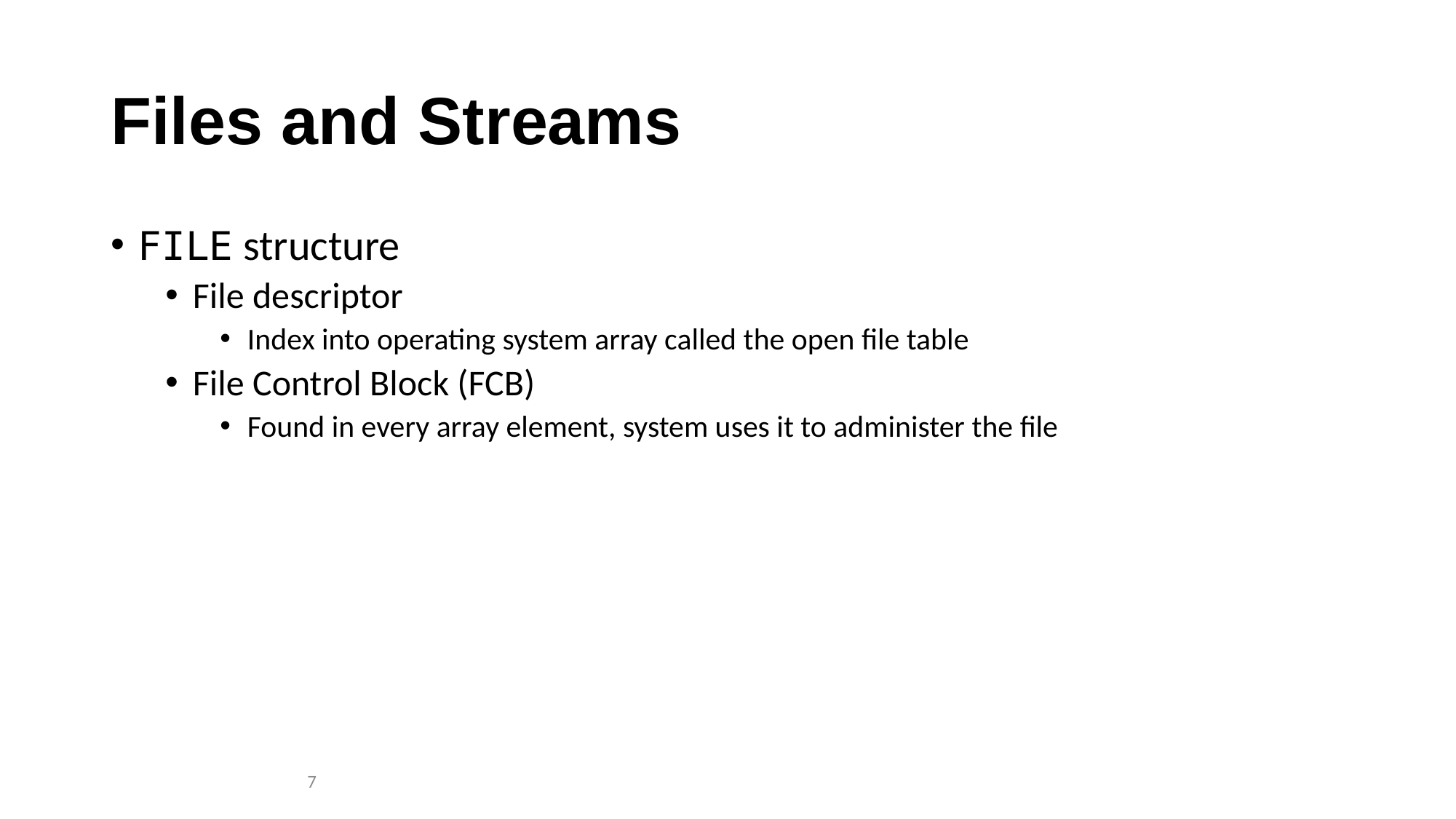

# Files and Streams
FILE structure
File descriptor
Index into operating system array called the open file table
File Control Block (FCB)
Found in every array element, system uses it to administer the file
7